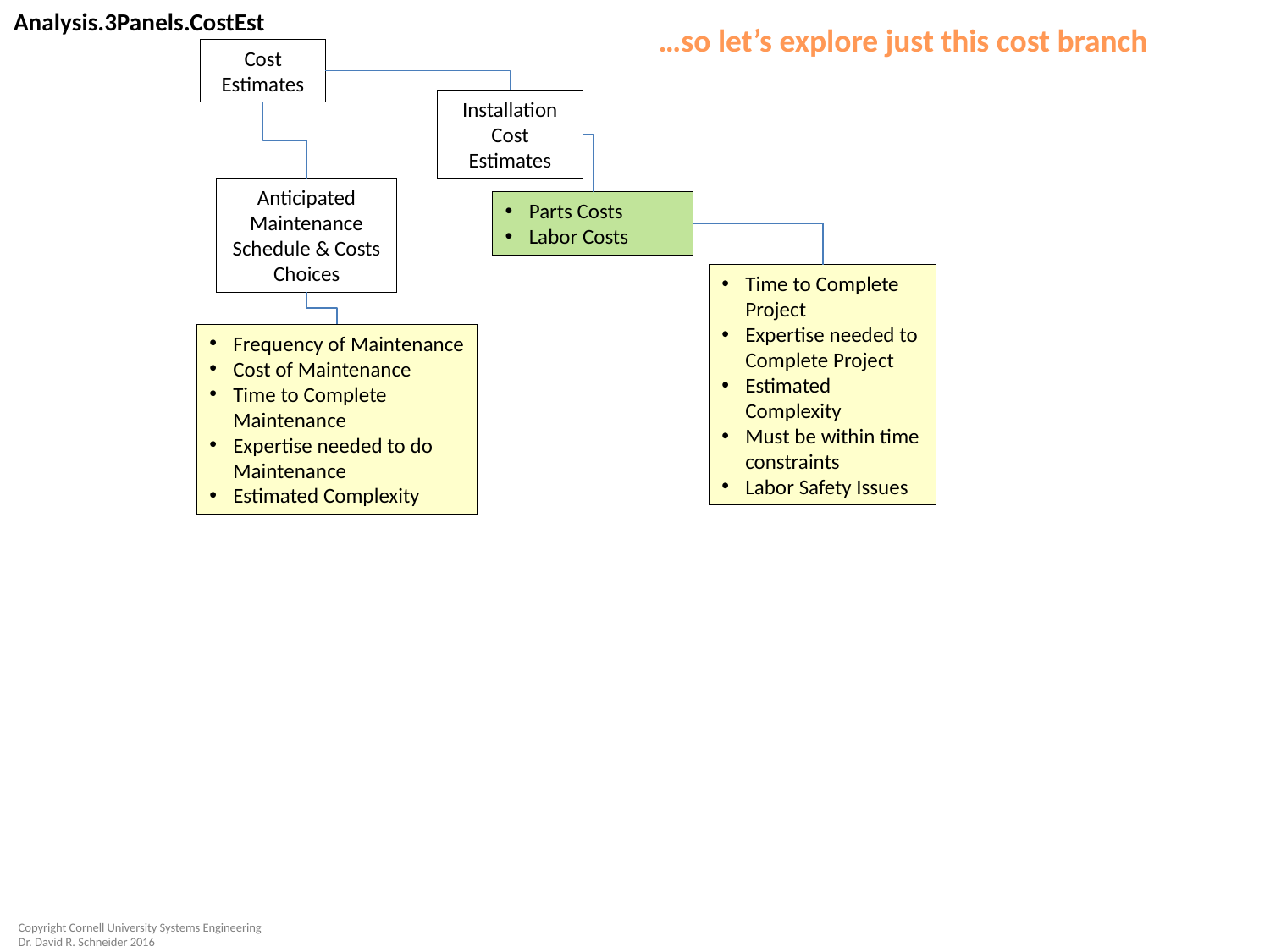

Analysis.3Panels.CostEst
…so let’s explore just this cost branch
Cost Estimates
Installation Cost Estimates
Anticipated Maintenance Schedule & Costs
Choices
Parts Costs
Labor Costs
Time to Complete Project
Expertise needed to Complete Project
Estimated Complexity
Must be within time constraints
Labor Safety Issues
Frequency of Maintenance
Cost of Maintenance
Time to Complete Maintenance
Expertise needed to do Maintenance
Estimated Complexity